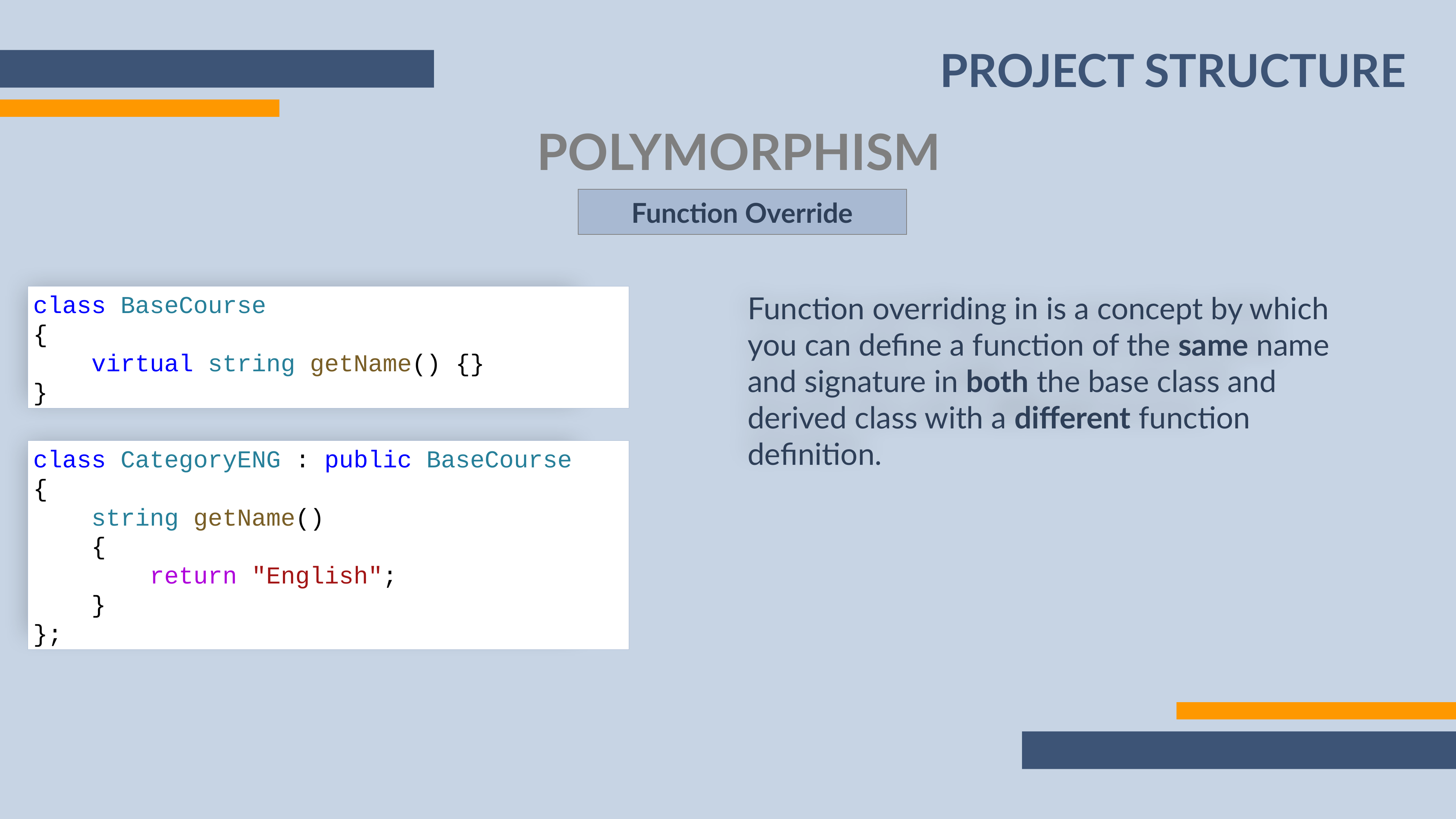

PROJECT STRUCTURE

POLYMORPHISM
Function Override
Function overriding in is a concept by which you can define a function of the same name and signature in both the base class and derived class with a different function definition.
class BaseCourse
{
    virtual string getName() {}
}
class CategoryENG : public BaseCourse
{
    string getName()
    {
        return "English";
    }
};